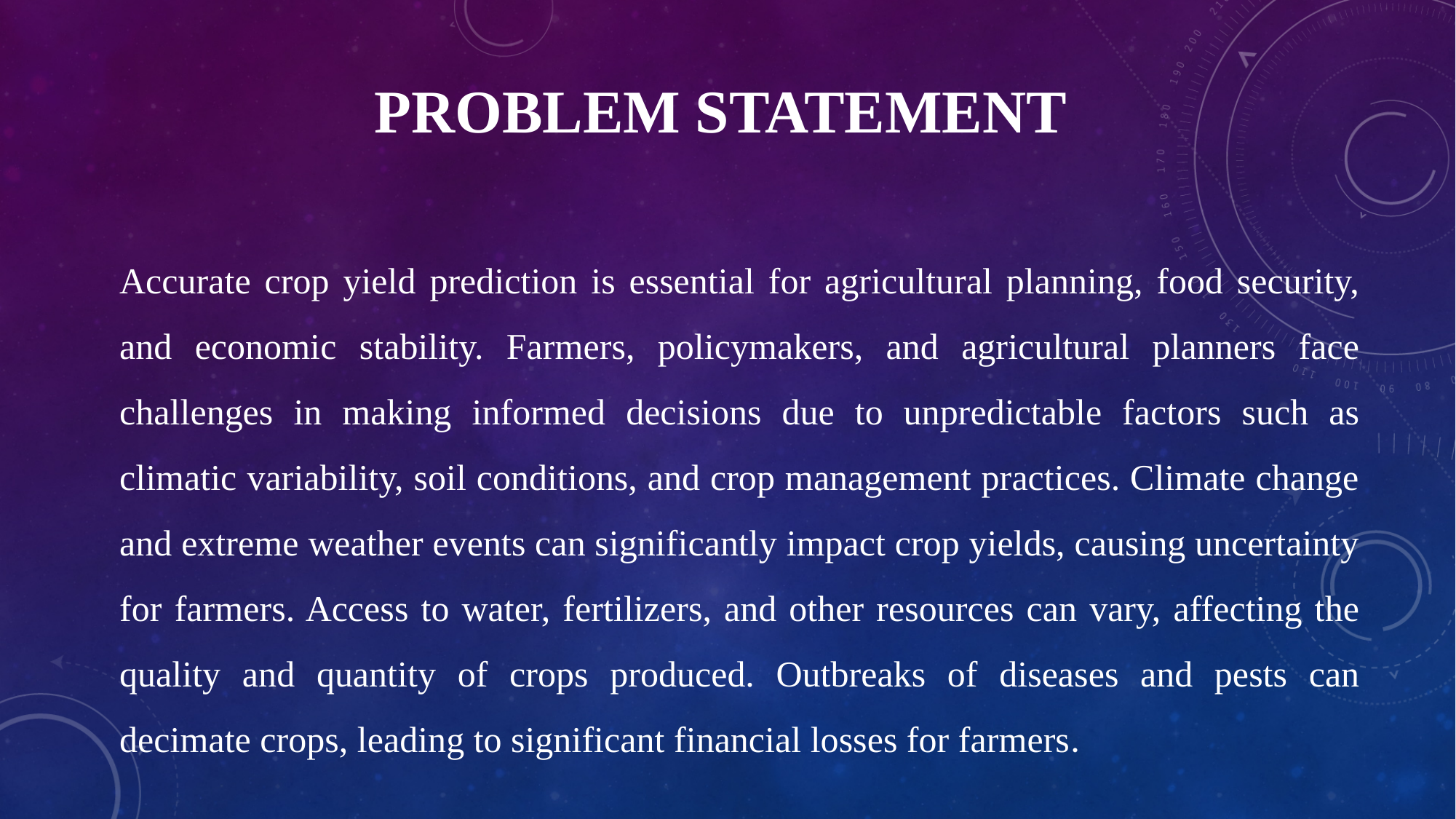

# Problem statement
Accurate crop yield prediction is essential for agricultural planning, food security, and economic stability. Farmers, policymakers, and agricultural planners face challenges in making informed decisions due to unpredictable factors such as climatic variability, soil conditions, and crop management practices. Climate change and extreme weather events can significantly impact crop yields, causing uncertainty for farmers. Access to water, fertilizers, and other resources can vary, affecting the quality and quantity of crops produced. Outbreaks of diseases and pests can decimate crops, leading to significant financial losses for farmers.